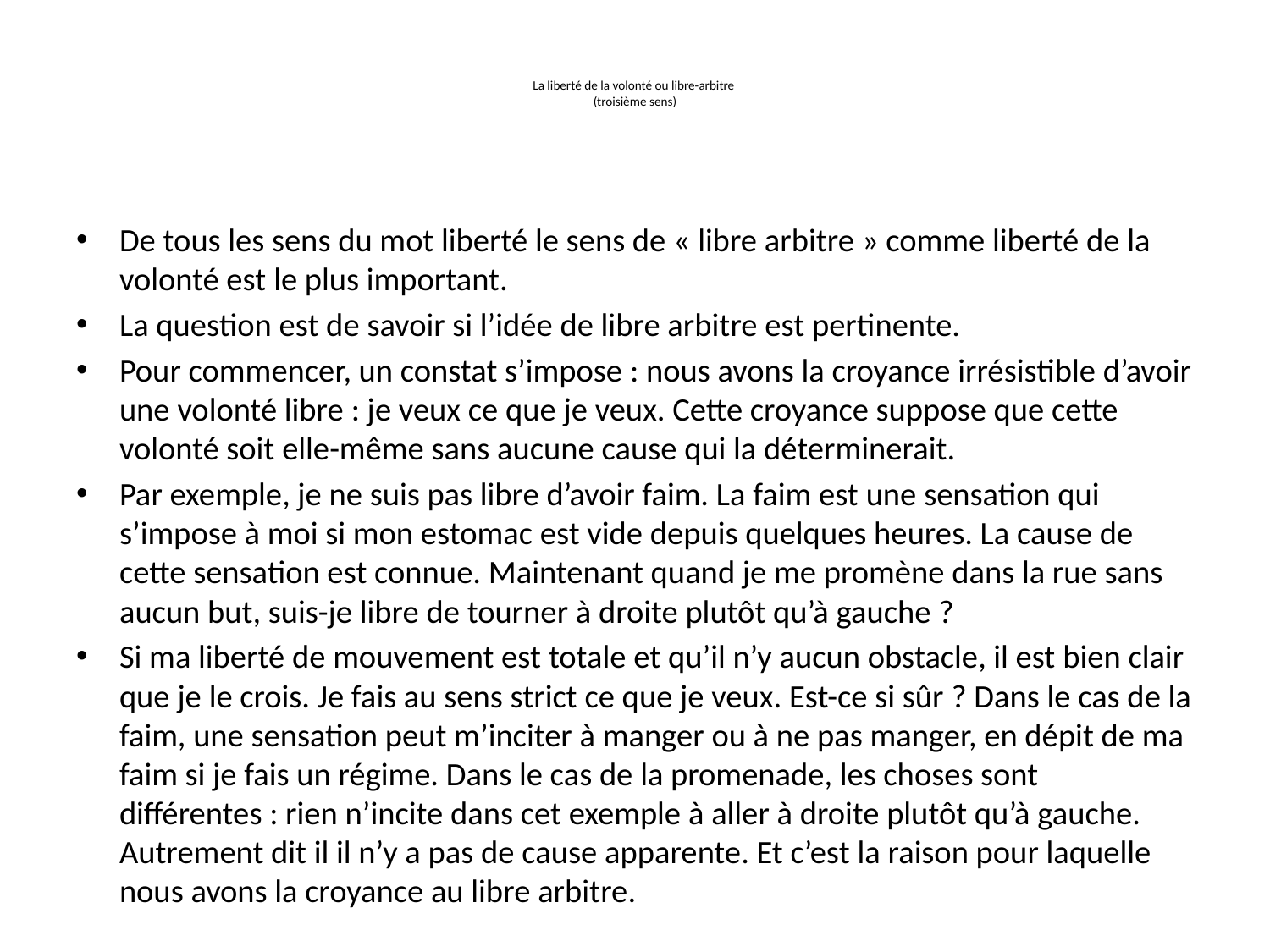

# La liberté de la volonté ou libre-arbitre (troisième sens)

De tous les sens du mot liberté le sens de « libre arbitre » comme liberté de la volonté est le plus important.
La question est de savoir si l’idée de libre arbitre est pertinente.
Pour commencer, un constat s’impose : nous avons la croyance irrésistible d’avoir une volonté libre : je veux ce que je veux. Cette croyance suppose que cette volonté soit elle-même sans aucune cause qui la déterminerait.
Par exemple, je ne suis pas libre d’avoir faim. La faim est une sensation qui s’impose à moi si mon estomac est vide depuis quelques heures. La cause de cette sensation est connue. Maintenant quand je me promène dans la rue sans aucun but, suis-je libre de tourner à droite plutôt qu’à gauche ?
Si ma liberté de mouvement est totale et qu’il n’y aucun obstacle, il est bien clair que je le crois. Je fais au sens strict ce que je veux. Est-ce si sûr ? Dans le cas de la faim, une sensation peut m’inciter à manger ou à ne pas manger, en dépit de ma faim si je fais un régime. Dans le cas de la promenade, les choses sont différentes : rien n’incite dans cet exemple à aller à droite plutôt qu’à gauche. Autrement dit il il n’y a pas de cause apparente. Et c’est la raison pour laquelle nous avons la croyance au libre arbitre.